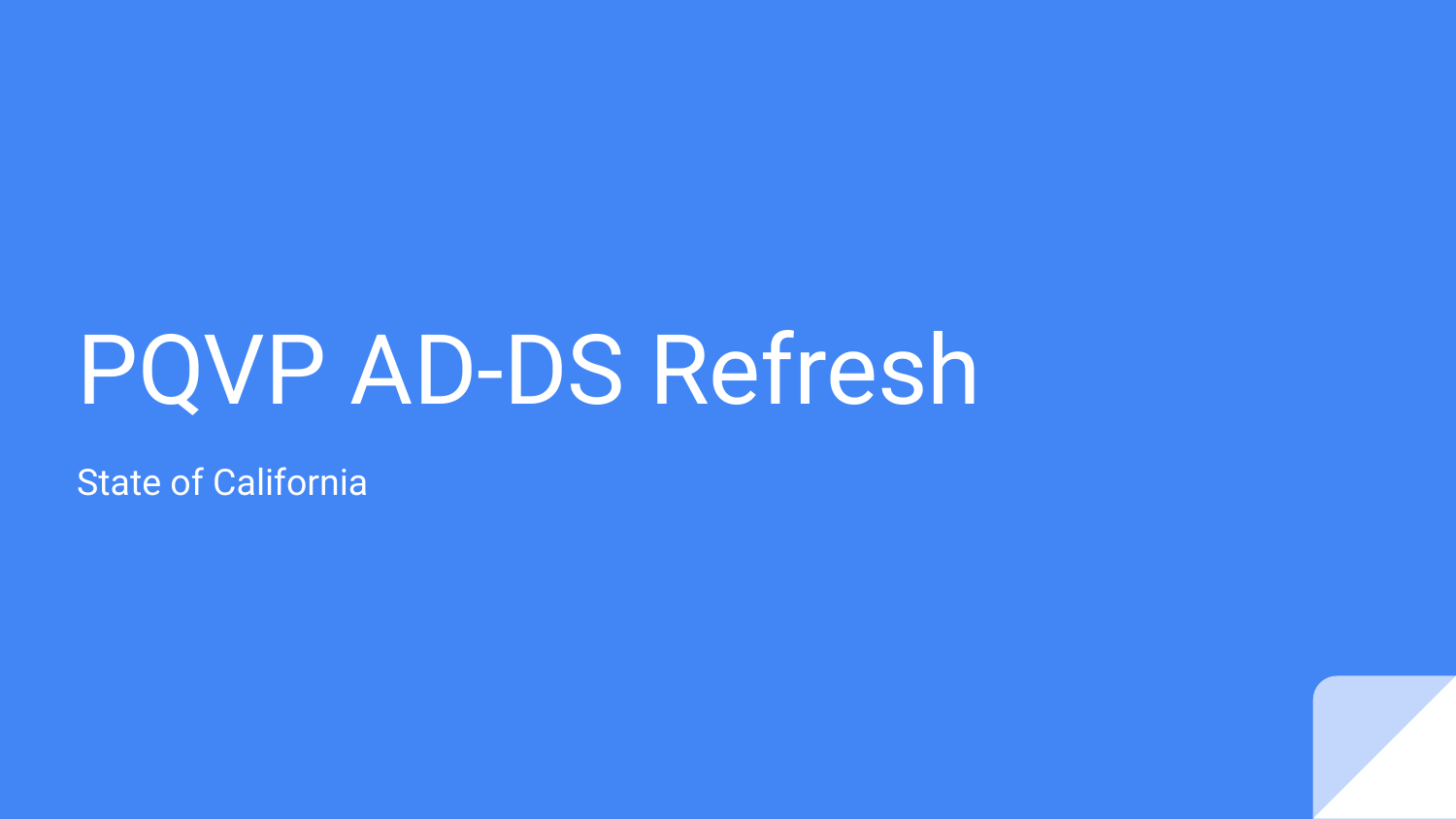

# PQVP AD-DS Refresh
State of California